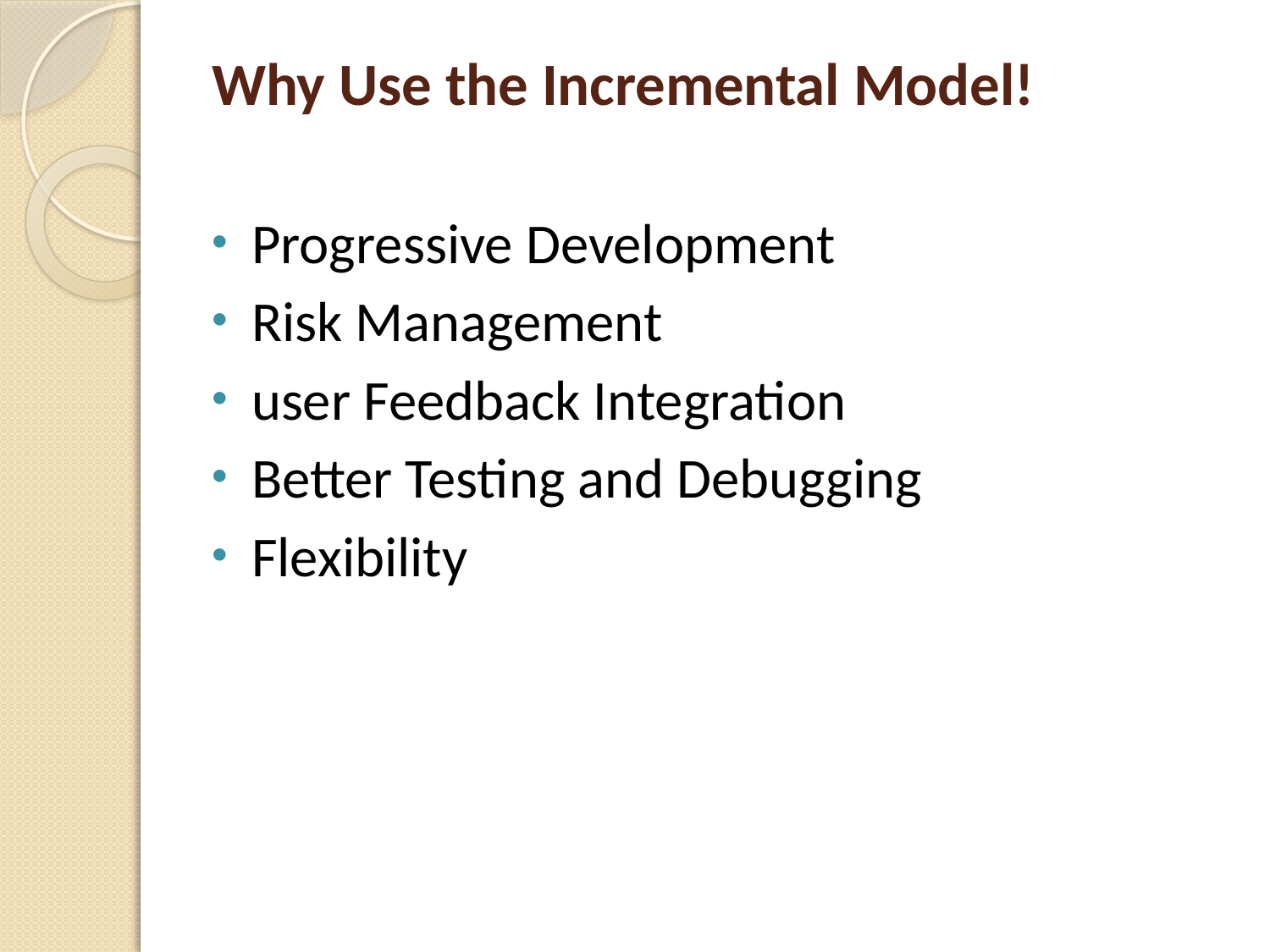

# Why Use the Incremental Model!
Progressive Development
Risk Management
user Feedback Integration
Better Testing and Debugging
Flexibility